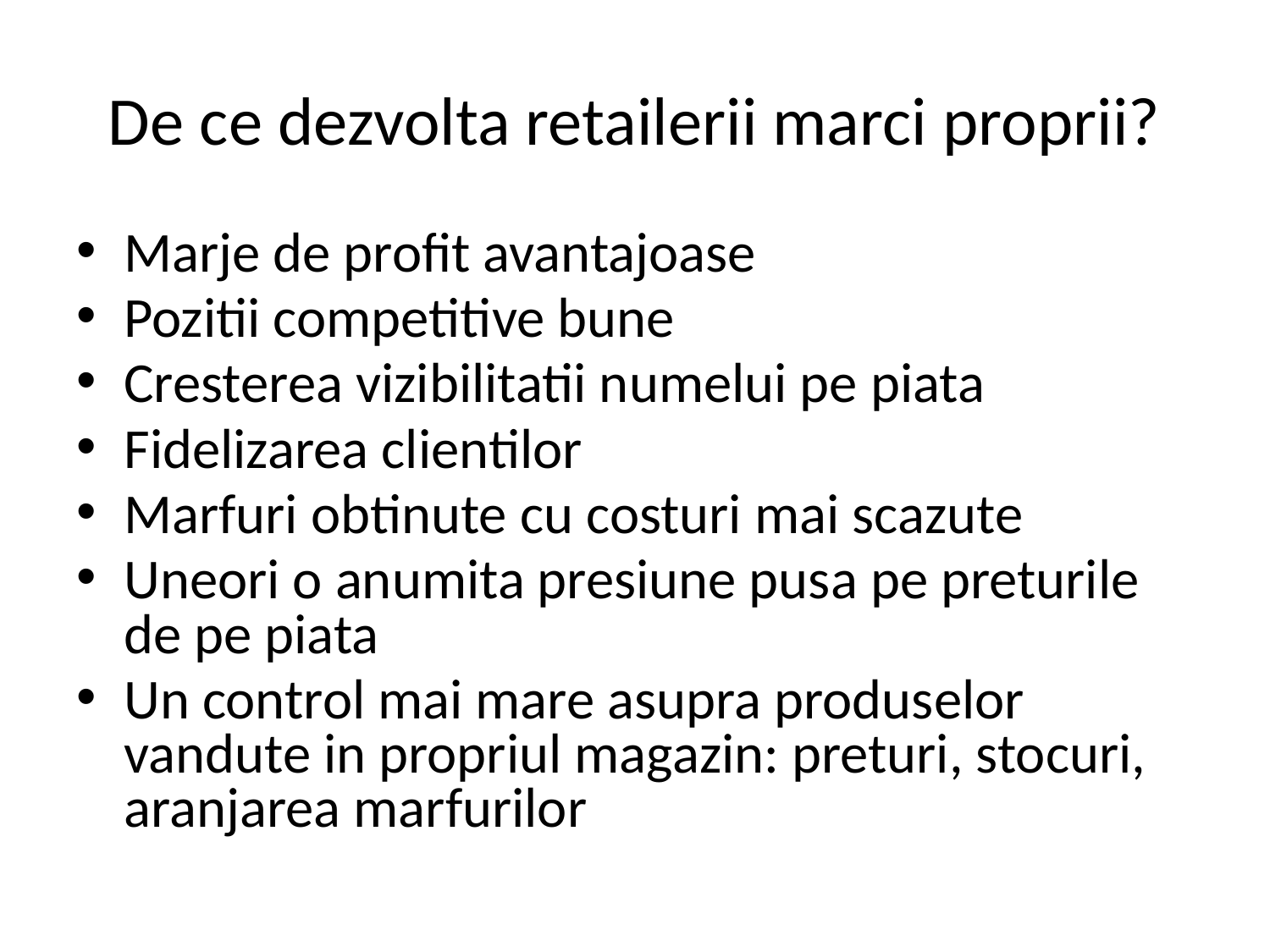

# De ce dezvolta retailerii marci proprii?
Marje de profit avantajoase
Pozitii competitive bune
Cresterea vizibilitatii numelui pe piata
Fidelizarea clientilor
Marfuri obtinute cu costuri mai scazute
Uneori o anumita presiune pusa pe preturile de pe piata
Un control mai mare asupra produselor vandute in propriul magazin: preturi, stocuri, aranjarea marfurilor